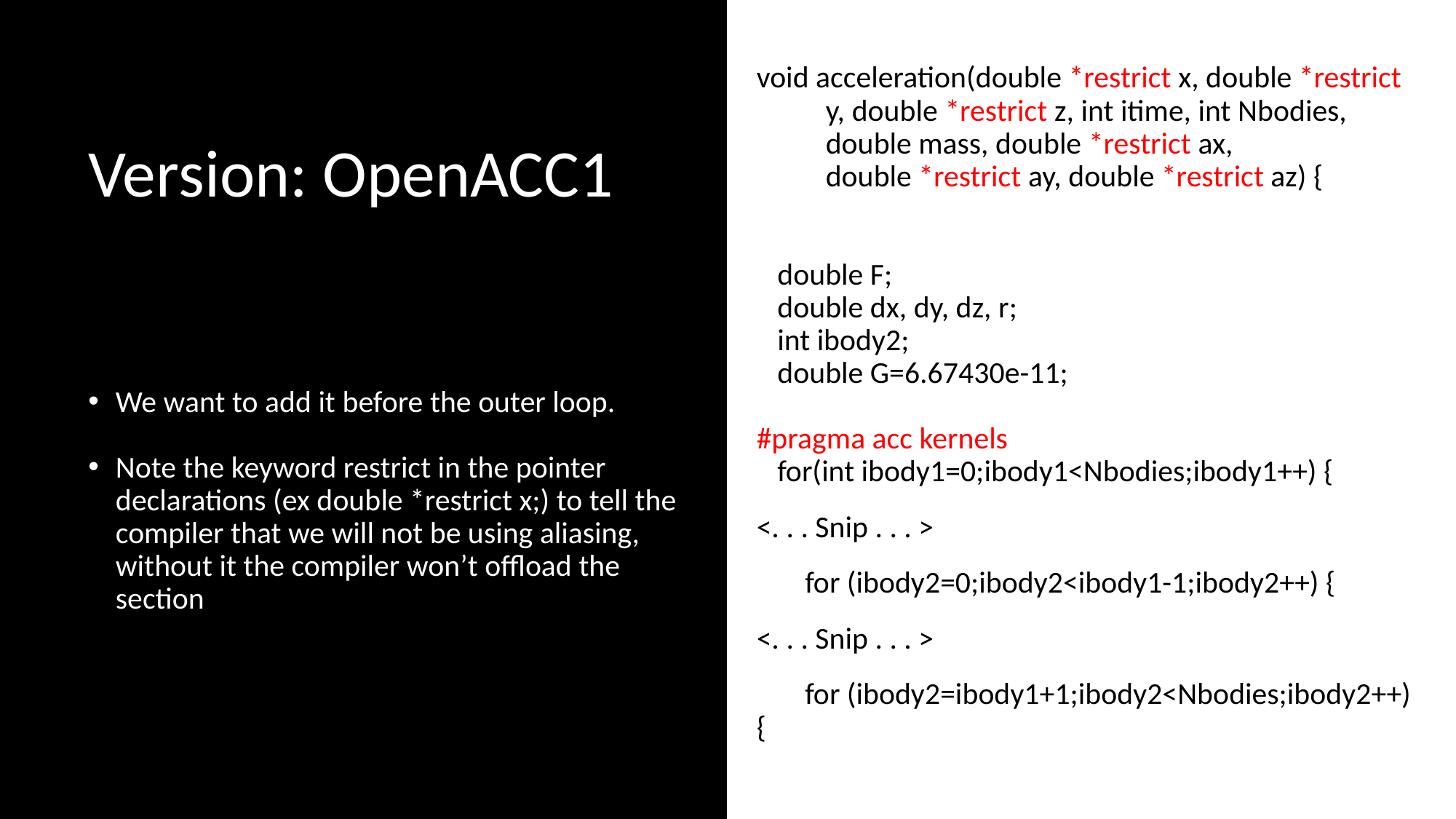

void acceleration(double *restrict x, double *restrict
          y, double *restrict z, int itime, int Nbodies,
          double mass, double *restrict ax,
          double *restrict ay, double *restrict az) {

   double F;
   double dx, dy, dz, r;
   int ibody2;
   double G=6.67430e-11;
#pragma acc kernels
   for(int ibody1=0;ibody1<Nbodies;ibody1++) {

<. . . Snip . . . >

       for (ibody2=0;ibody2<ibody1-1;ibody2++) {

<. . . Snip . . . >

       for (ibody2=ibody1+1;ibody2<Nbodies;ibody2++) {
# Version: OpenACC1
We want to add it before the outer loop.

Note the keyword restrict in the pointer declarations (ex double *restrict x;) to tell the compiler that we will not be using aliasing, without it the compiler won’t offload the section